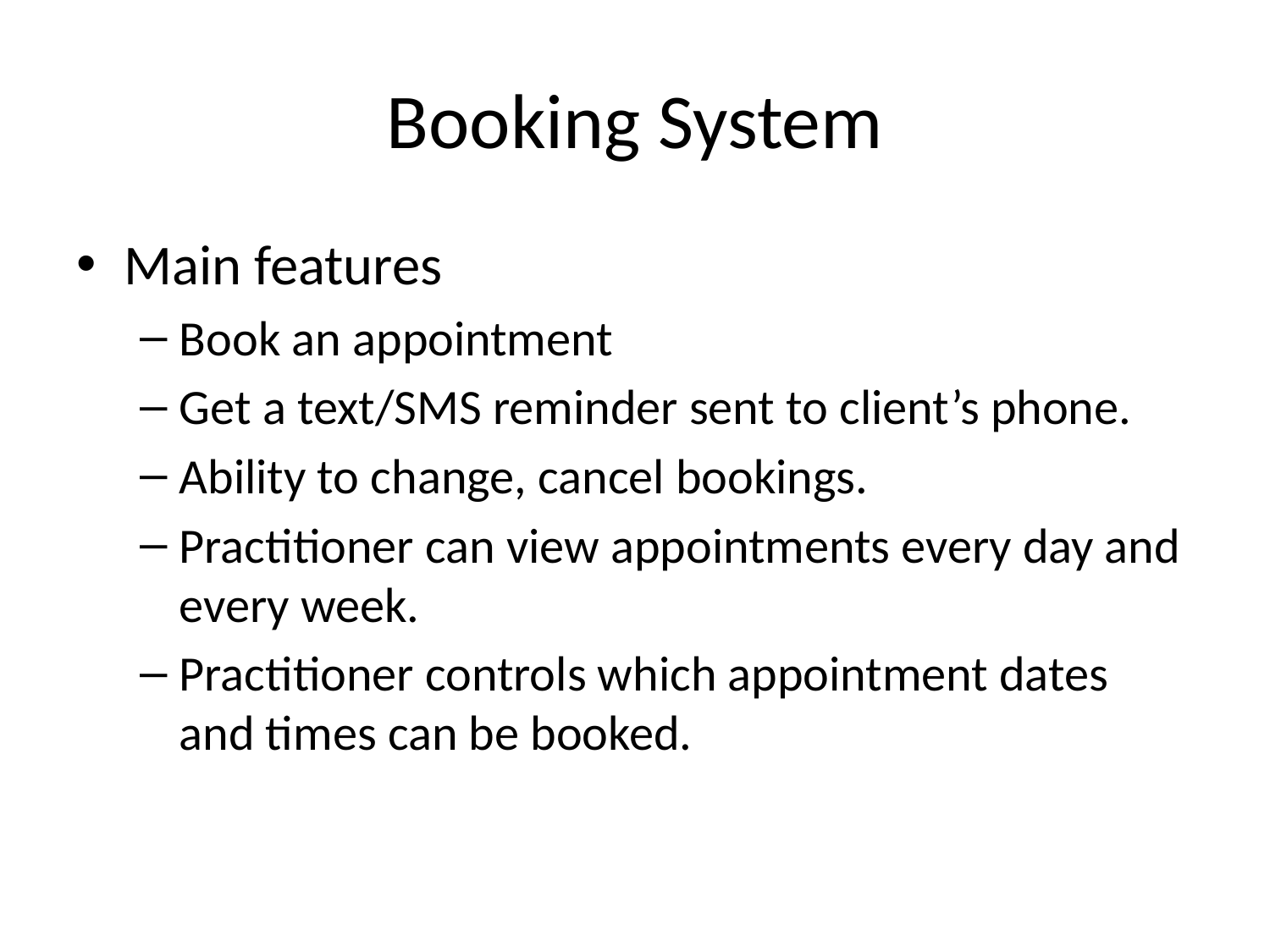

# Booking System
Main features
Book an appointment
Get a text/SMS reminder sent to client’s phone.
Ability to change, cancel bookings.
Practitioner can view appointments every day and every week.
Practitioner controls which appointment dates and times can be booked.